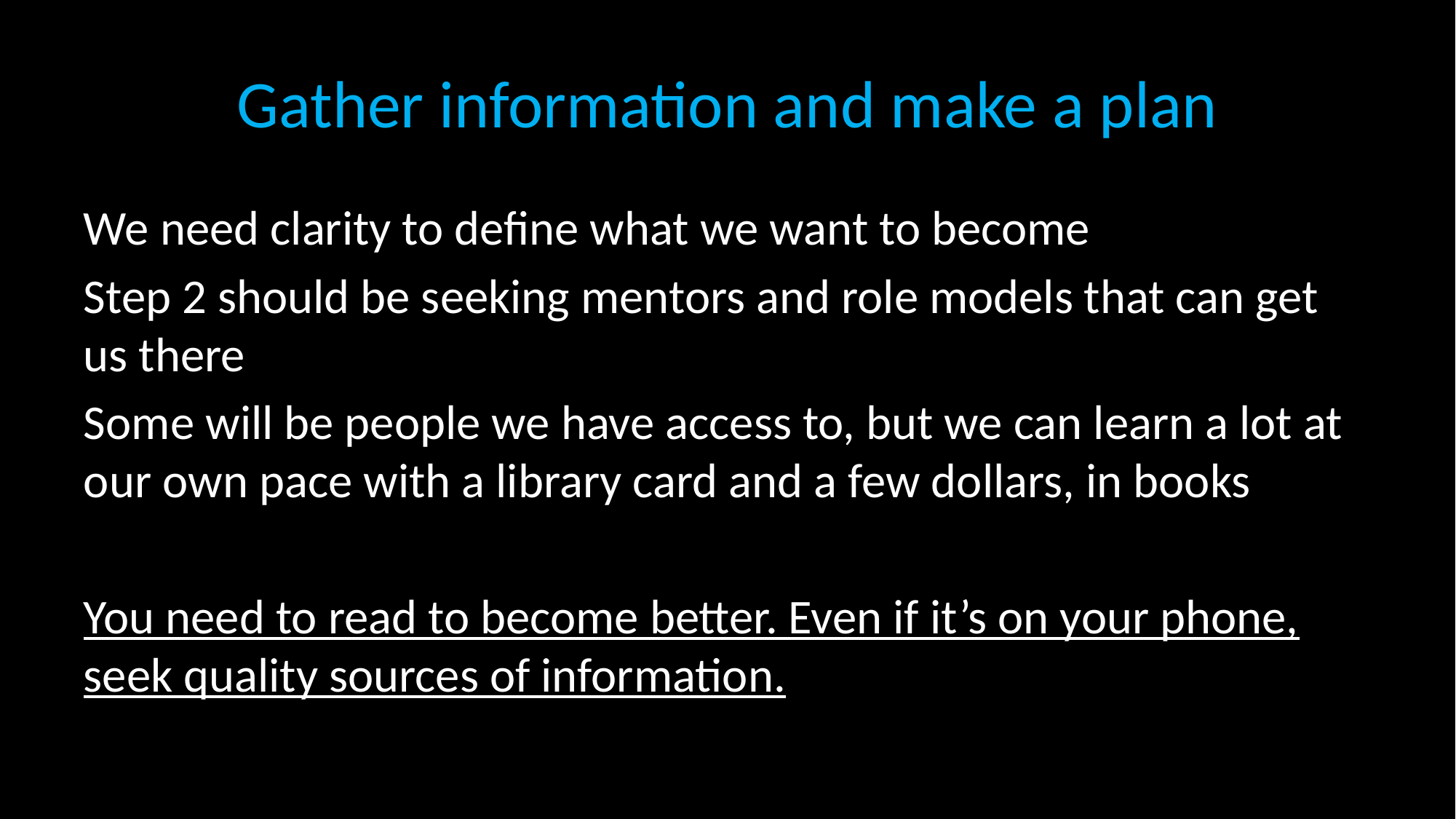

# Gather information and make a plan
We need clarity to define what we want to become
Step 2 should be seeking mentors and role models that can get us there
Some will be people we have access to, but we can learn a lot at our own pace with a library card and a few dollars, in books

You need to read to become better. Even if it’s on your phone, seek quality sources of information.